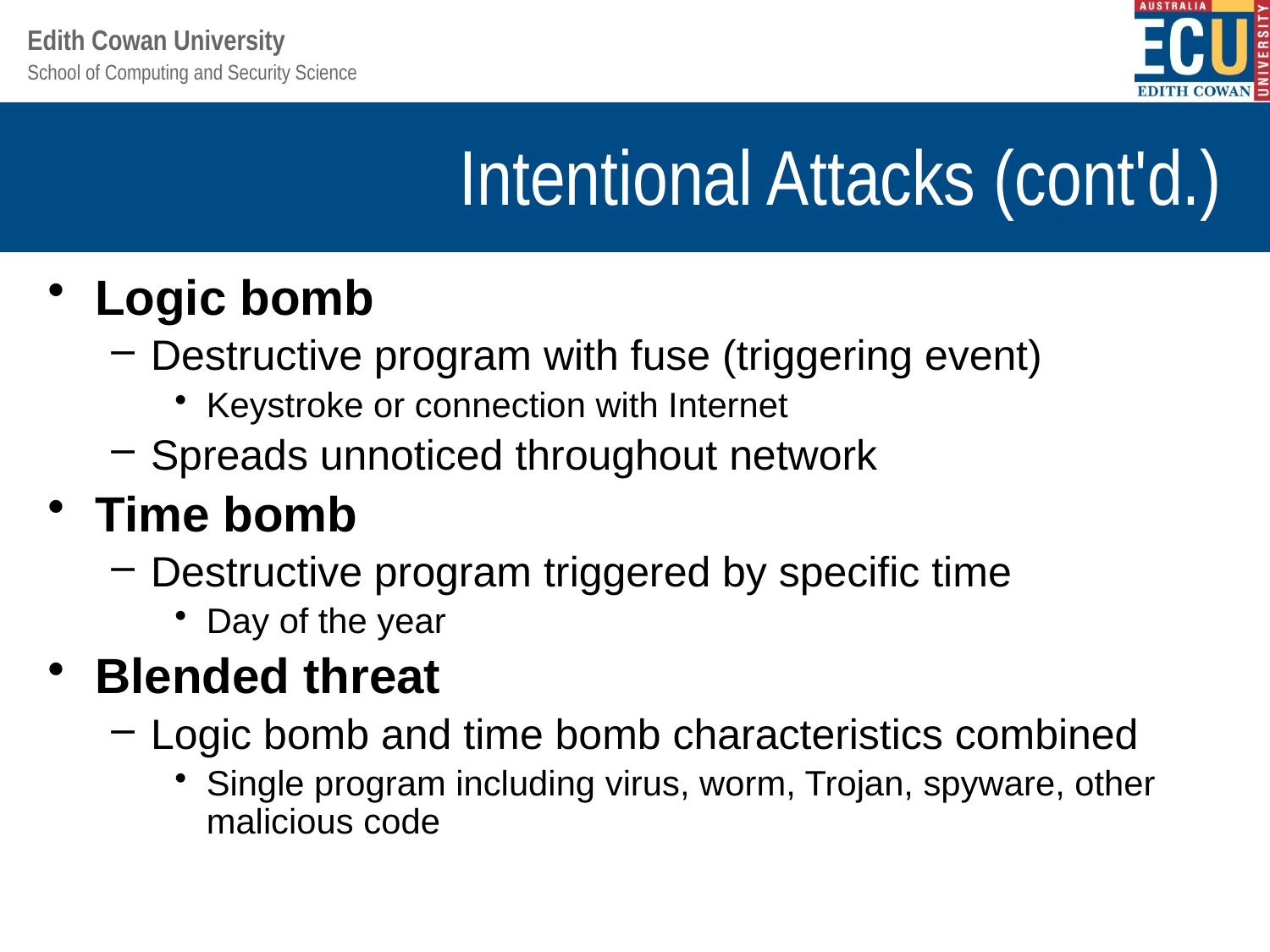

# Intentional Attacks (cont'd.)
Logic bomb
Destructive program with fuse (triggering event)
Keystroke or connection with Internet
Spreads unnoticed throughout network
Time bomb
Destructive program triggered by specific time
Day of the year
Blended threat
Logic bomb and time bomb characteristics combined
Single program including virus, worm, Trojan, spyware, other malicious code